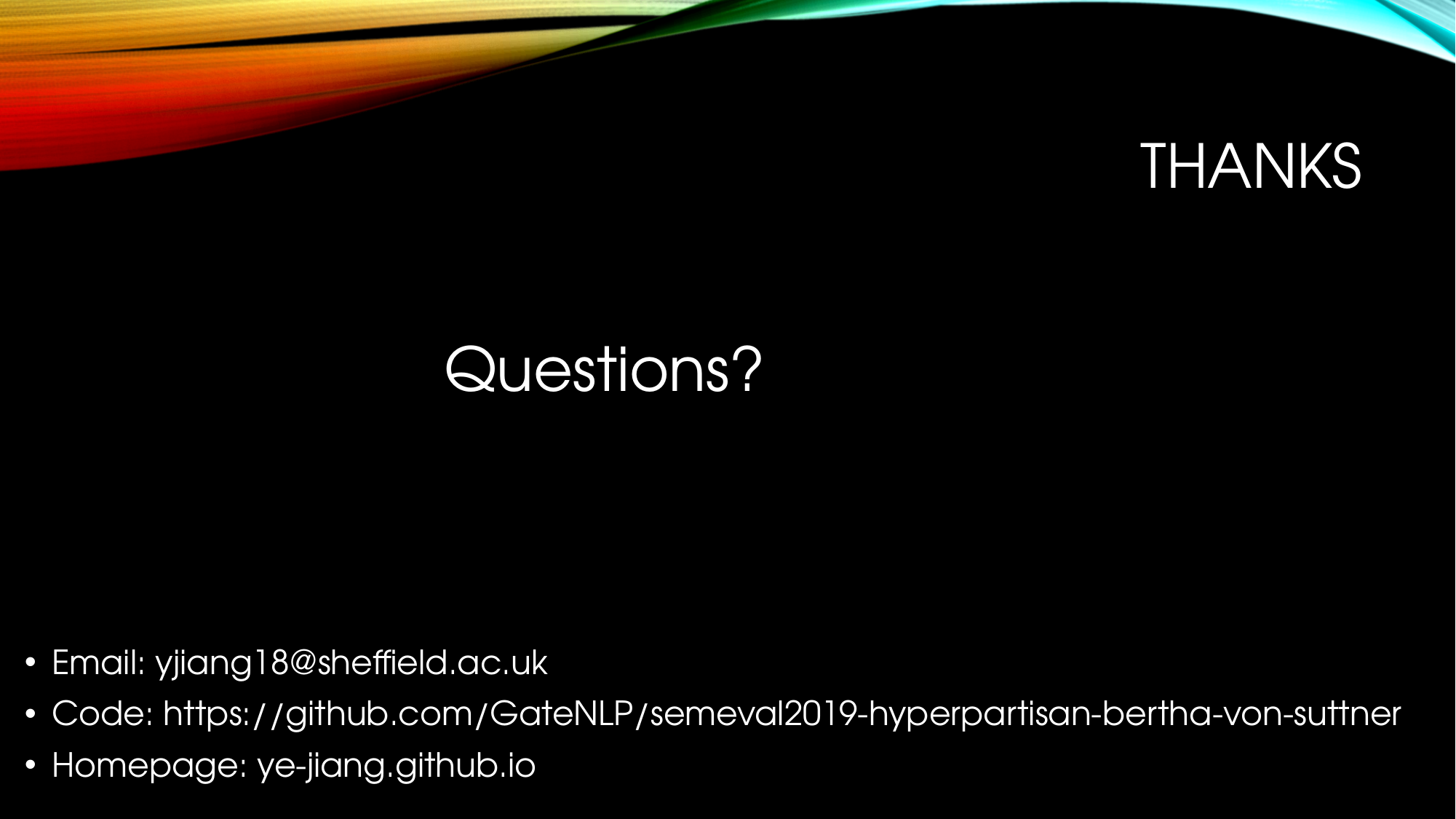

# thanks
Questions?
Email: yjiang18@sheffield.ac.uk
Code: https://github.com/GateNLP/semeval2019-hyperpartisan-bertha-von-suttner
Homepage: ye-jiang.github.io